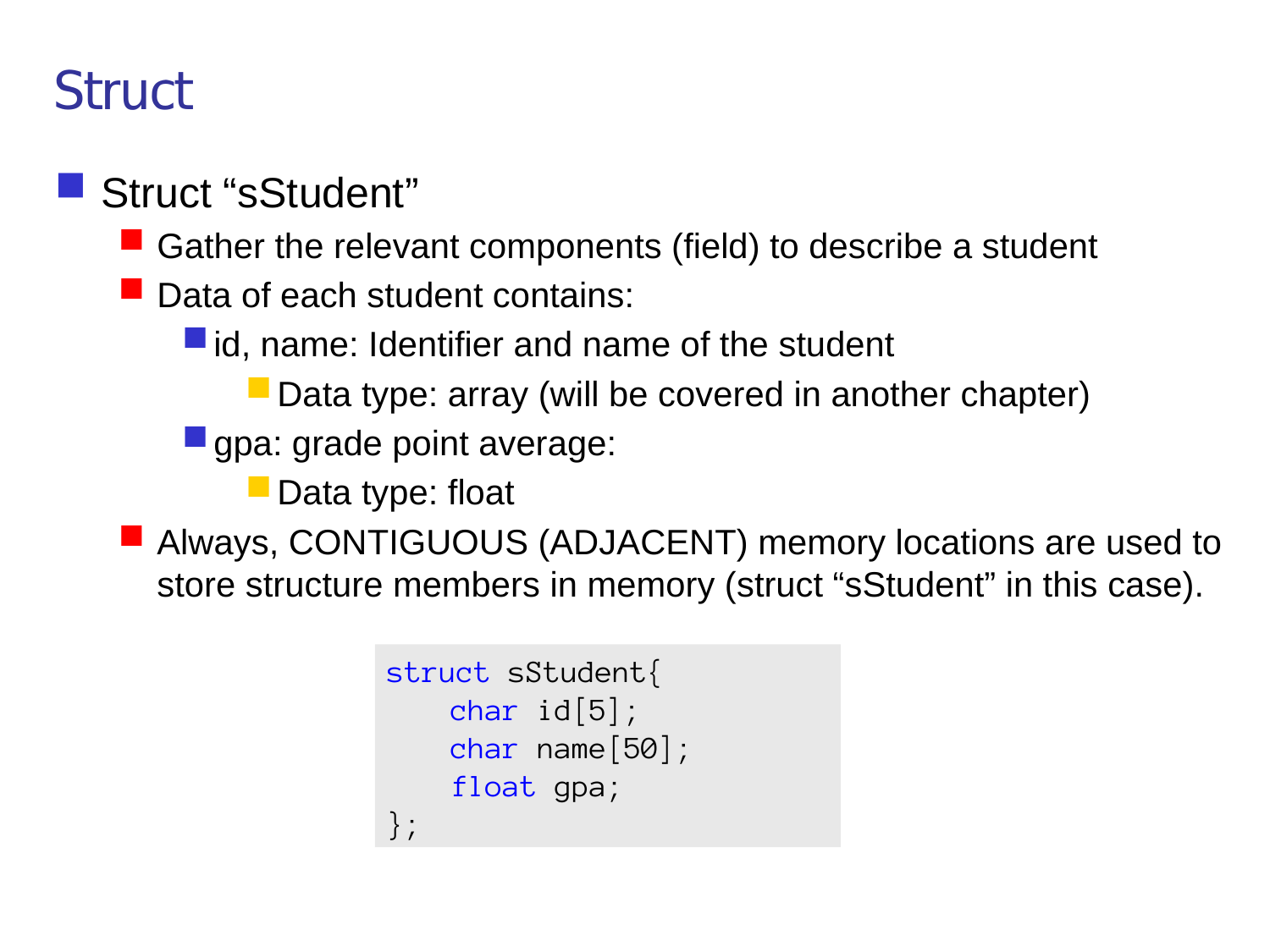

Struct
Struct “sStudent”
Gather the relevant components (field) to describe a student
Data of each student contains:
id, name: Identifier and name of the student
Data type: array (will be covered in another chapter)
gpa: grade point average:
Data type: float
Always, CONTIGUOUS (ADJACENT) memory locations are used to store structure members in memory (struct “sStudent” in this case).

struct sStudent{
	char id[5];
	char name[50];
	float gpa;
};